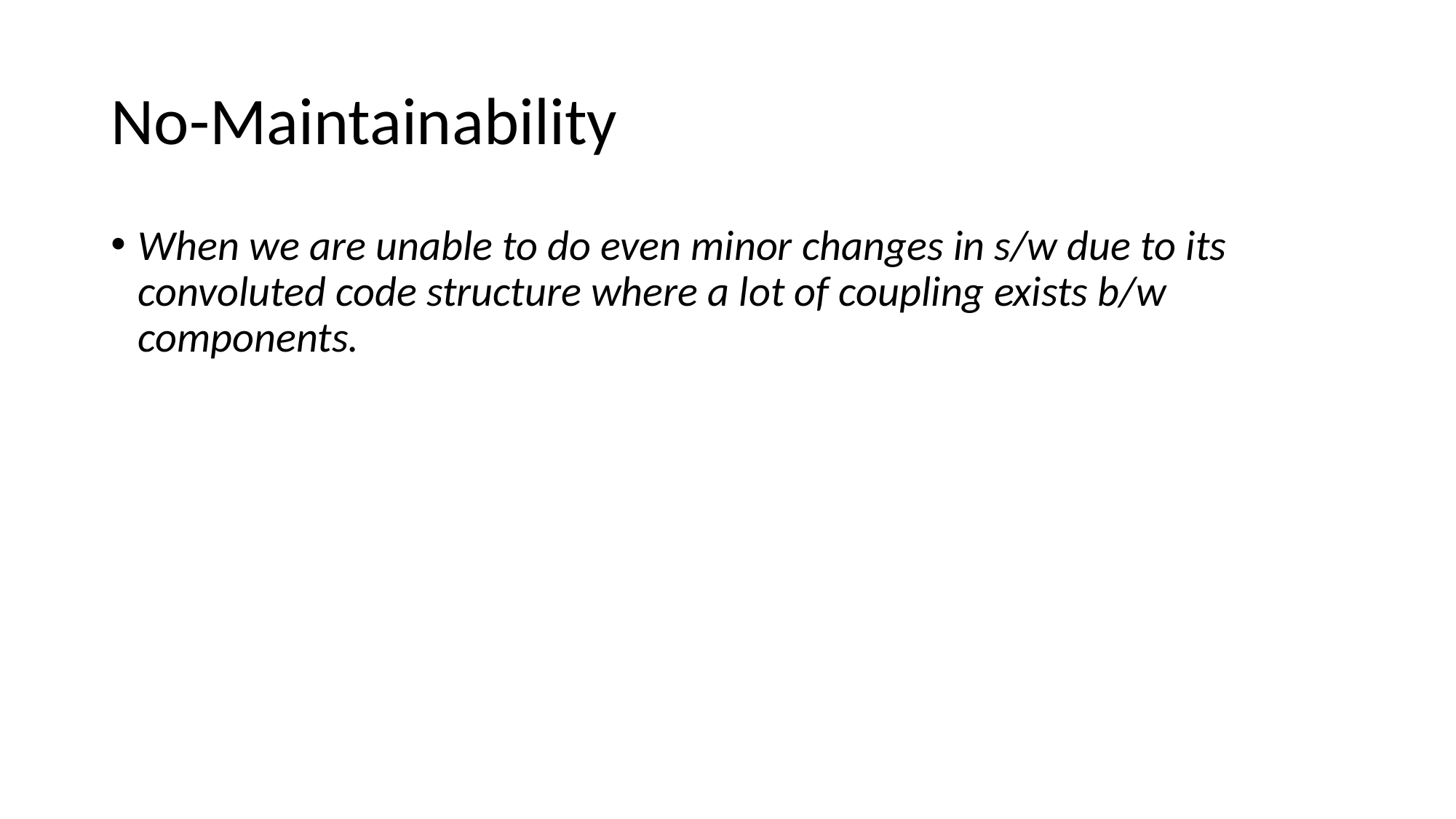

# No-Maintainability
When we are unable to do even minor changes in s/w due to its convoluted code structure where a lot of coupling exists b/w components.